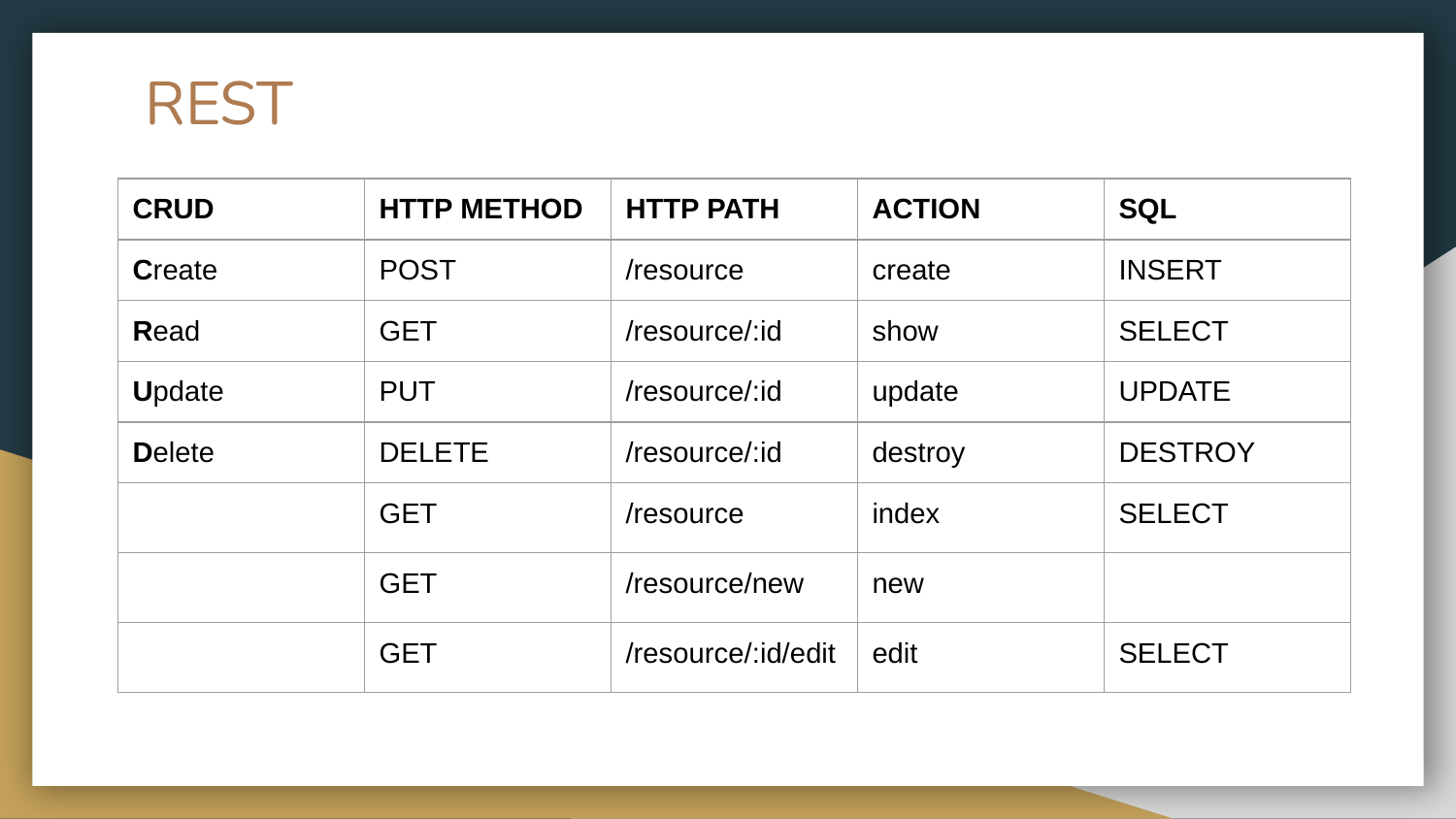

# REST
| CRUD | HTTP METHOD | HTTP PATH | ACTION | SQL |
| --- | --- | --- | --- | --- |
| Create | POST | /resource | create | INSERT |
| Read | GET | /resource/:id | show | SELECT |
| Update | PUT | /resource/:id | update | UPDATE |
| Delete | DELETE | /resource/:id | destroy | DESTROY |
|  | GET | /resource | index | SELECT |
|  | GET | /resource/new | new |  |
|  | GET | /resource/:id/edit | edit | SELECT |